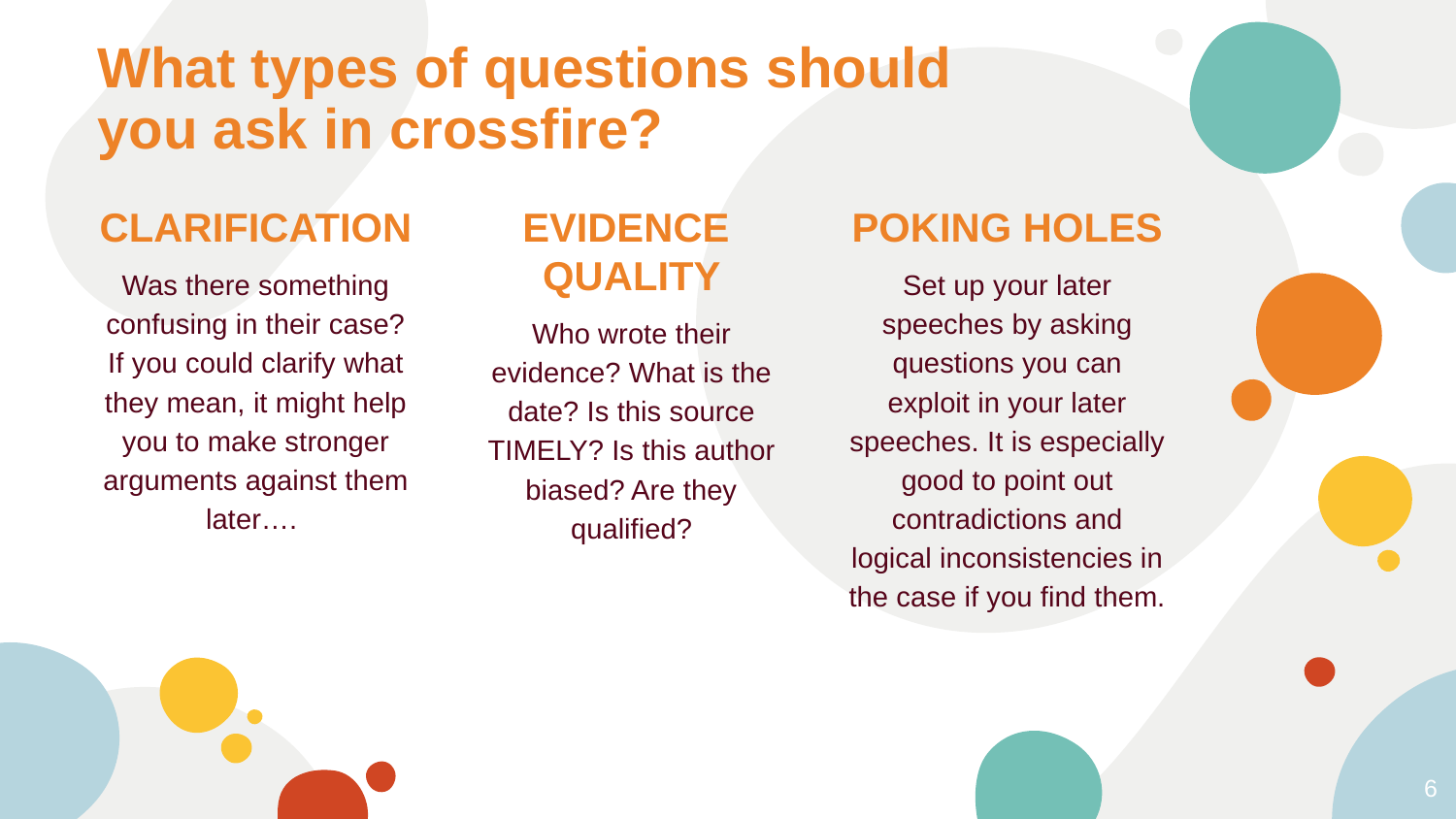

# What types of questions should you ask in crossfire?
CLARIFICATION
Was there something confusing in their case? If you could clarify what they mean, it might help you to make stronger arguments against them later….

EVIDENCE
QUALITY
Who wrote their evidence? What is the date? Is this source TIMELY? Is this author biased? Are they qualified?

POKING HOLES
Set up your later speeches by asking questions you can exploit in your later speeches. It is especially good to point out contradictions and logical inconsistencies in the case if you find them.

6